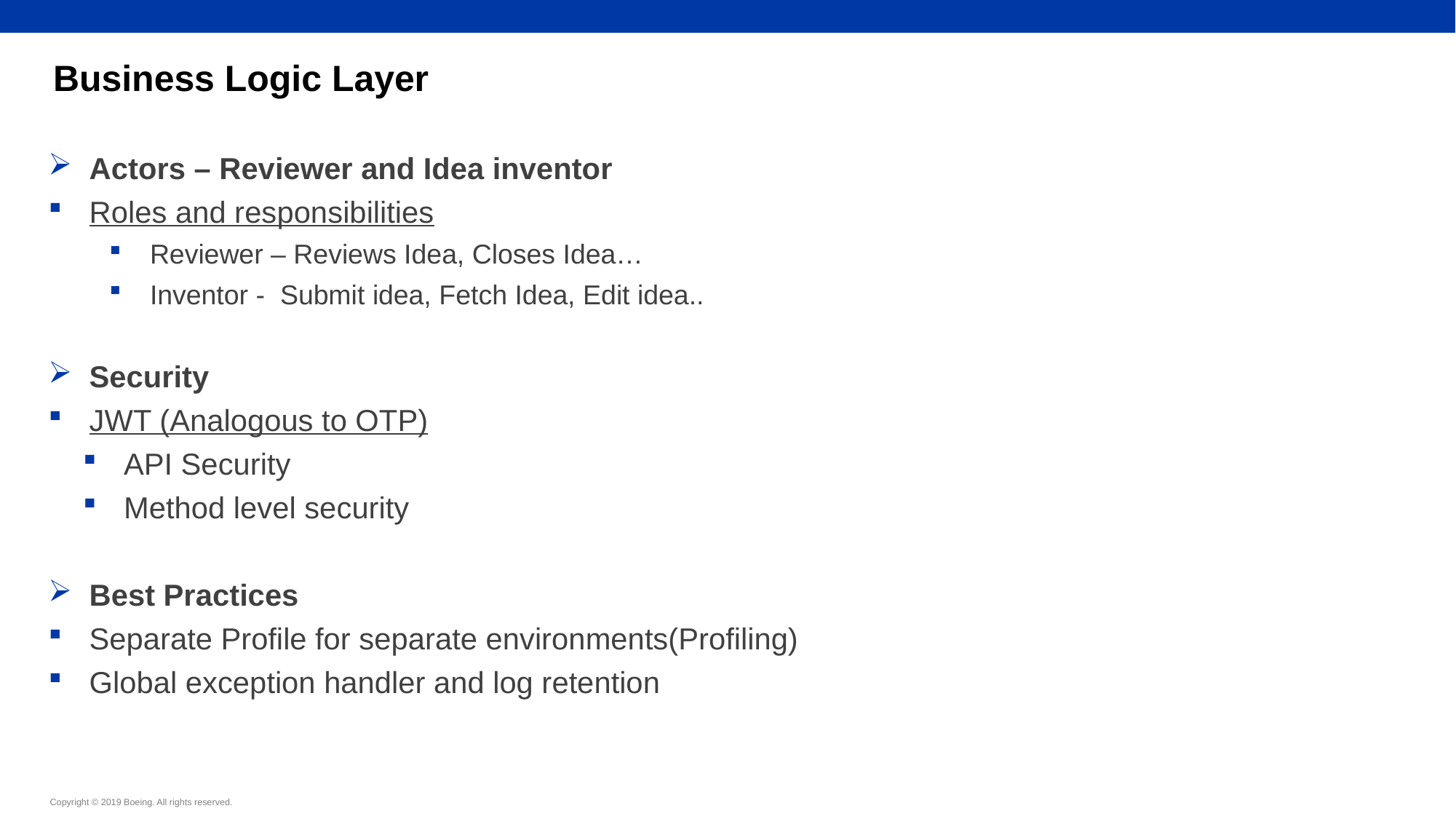

# Business Logic Layer
Actors – Reviewer and Idea inventor
Roles and responsibilities
Reviewer – Reviews Idea, Closes Idea…
Inventor -  Submit idea, Fetch Idea, Edit idea..

Security
JWT (Analogous to OTP)
API Security
Method level security

Best Practices
Separate Profile for separate environments(Profiling)
Global exception handler and log retention